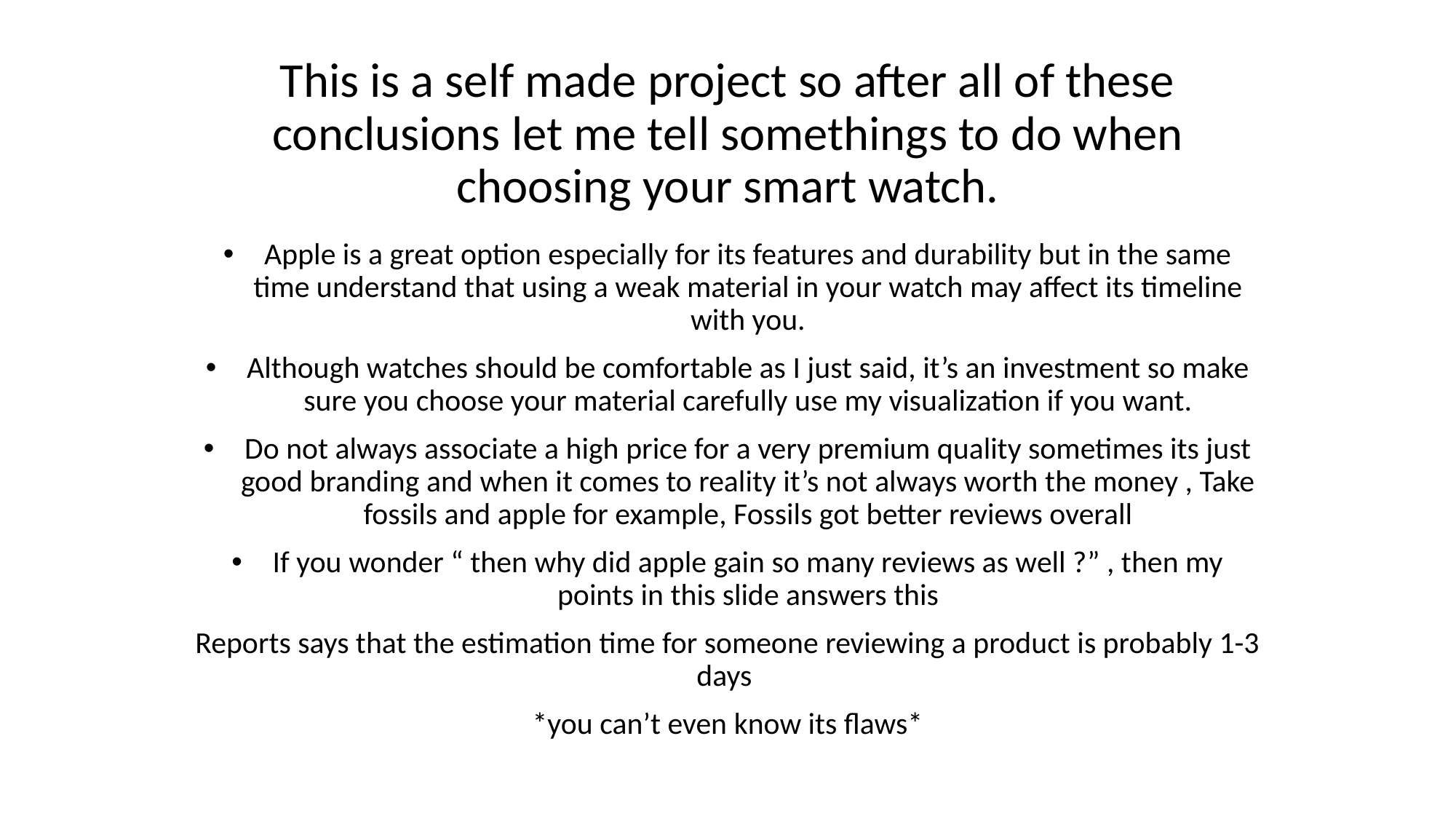

# This is a self made project so after all of these conclusions let me tell somethings to do when choosing your smart watch.
Apple is a great option especially for its features and durability but in the same time understand that using a weak material in your watch may affect its timeline with you.
Although watches should be comfortable as I just said, it’s an investment so make sure you choose your material carefully use my visualization if you want.
Do not always associate a high price for a very premium quality sometimes its just good branding and when it comes to reality it’s not always worth the money , Take fossils and apple for example, Fossils got better reviews overall
If you wonder “ then why did apple gain so many reviews as well ?” , then my points in this slide answers this
Reports says that the estimation time for someone reviewing a product is probably 1-3 days
*you can’t even know its flaws*